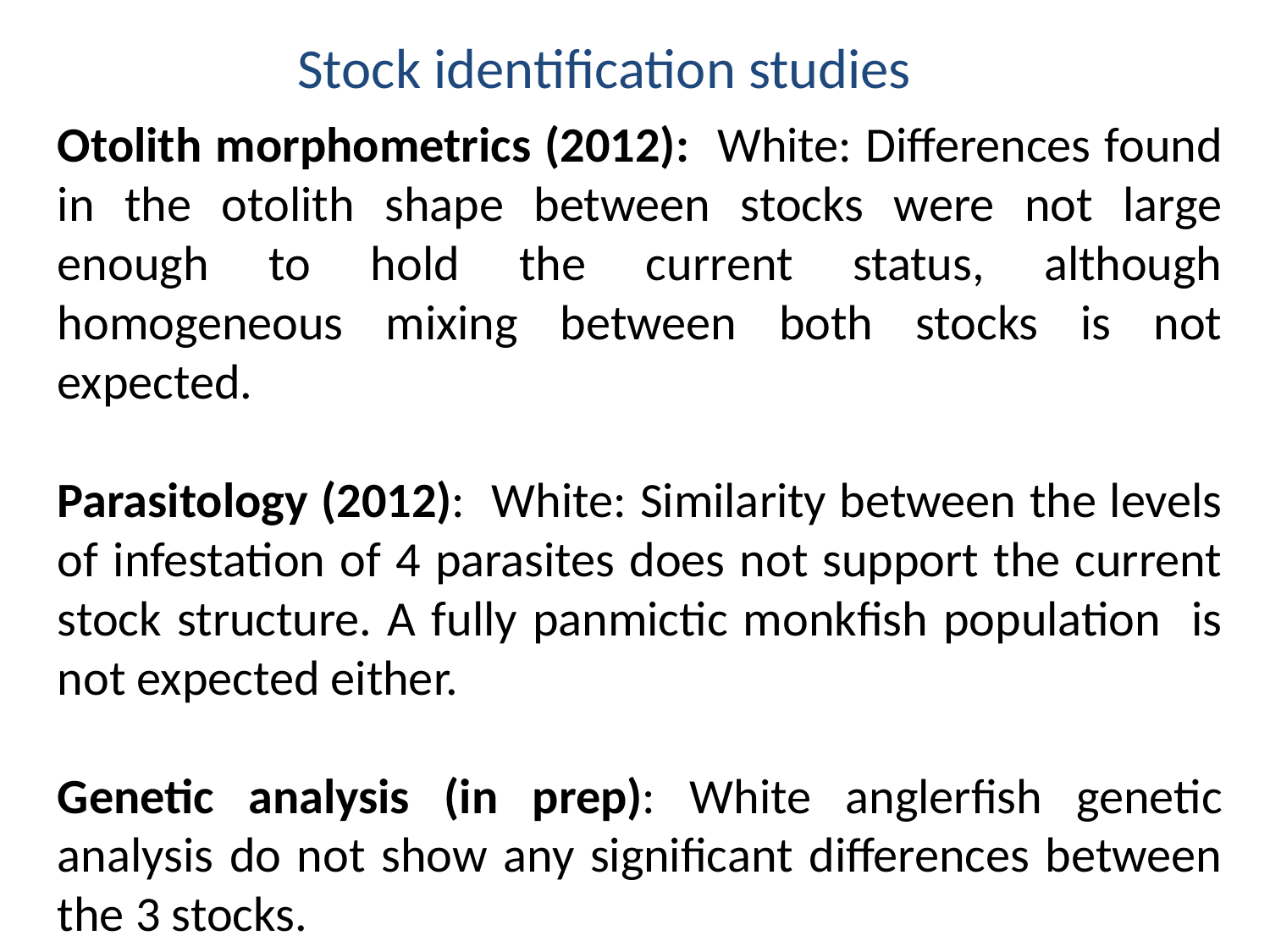

Stock identification studies
Otolith morphometrics (2012):  White: Differences found in the otolith shape between stocks were not large enough to hold the current status, although homogeneous mixing between both stocks is not expected.

Parasitology (2012):  White: Similarity between the levels of infestation of 4 parasites does not support the current stock structure. A fully panmictic monkfish population  is not expected either.

Genetic analysis (in prep): White anglerfish genetic analysis do not show any significant differences between the 3 stocks.